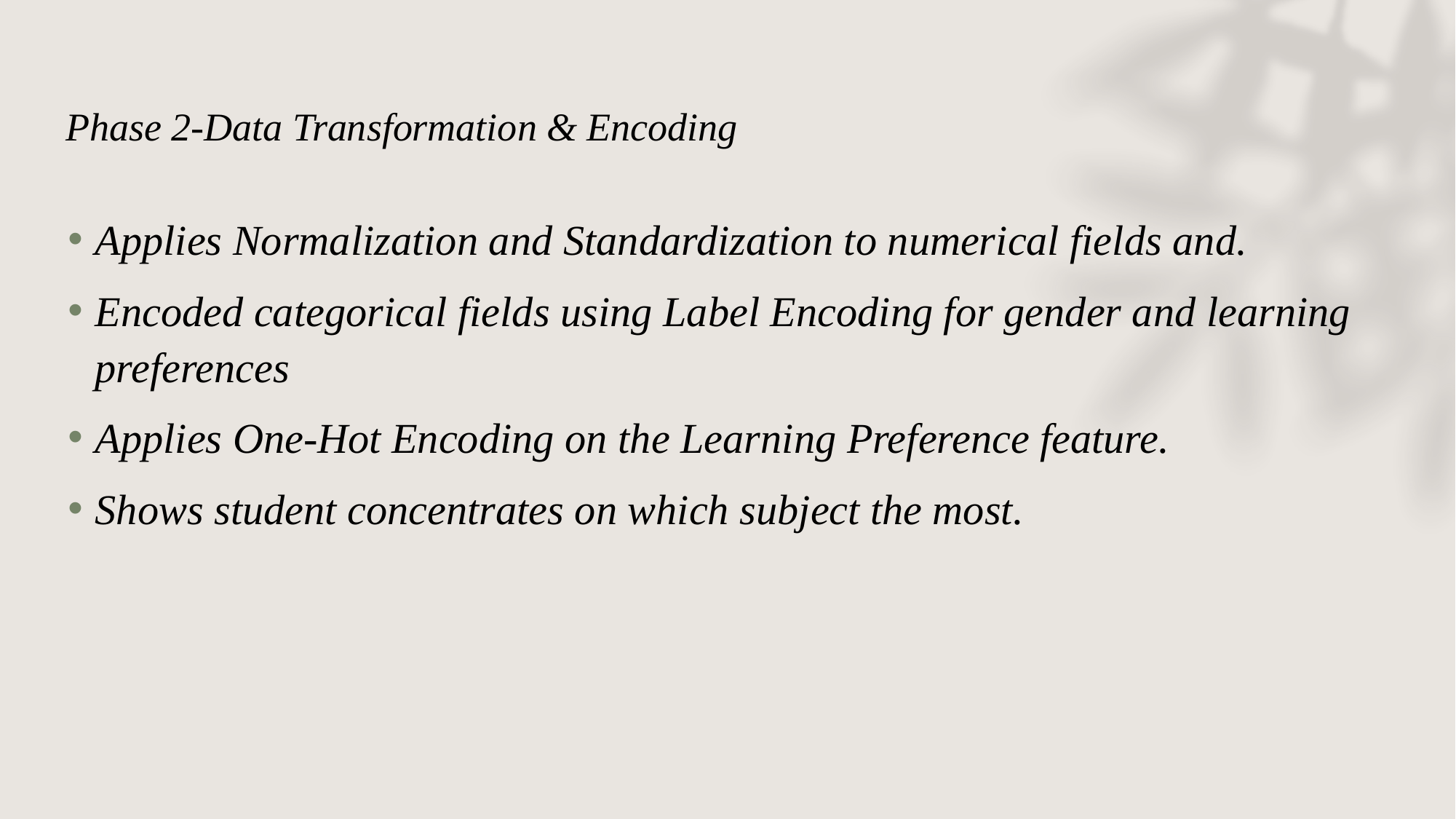

# Phase 2-Data Transformation & Encoding
Applies Normalization and Standardization to numerical fields and.
Encoded categorical fields using Label Encoding for gender and learning preferences
Applies One-Hot Encoding on the Learning Preference feature.
Shows student concentrates on which subject the most.